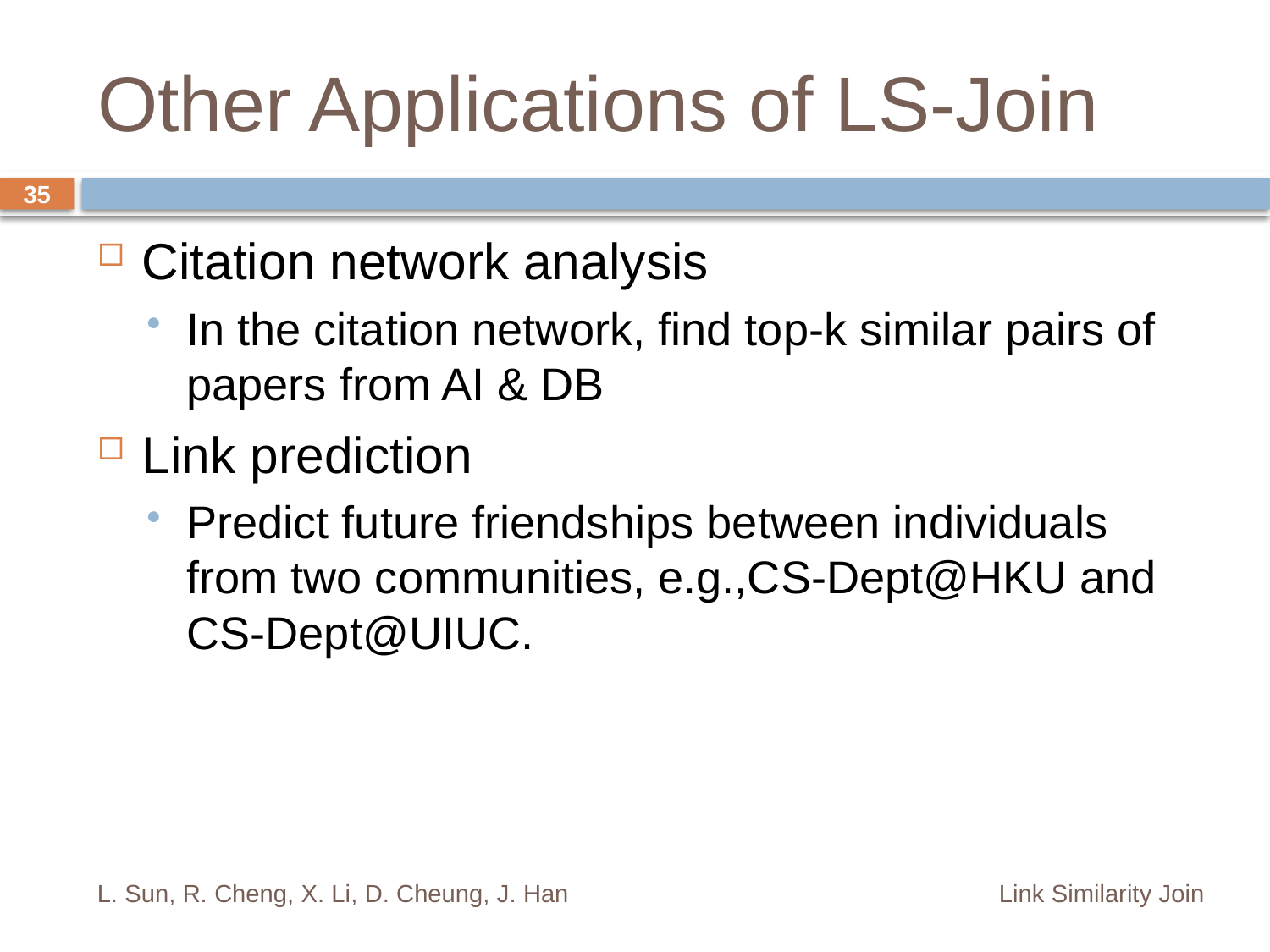

# Other Applications of LS-Join
35
Citation network analysis
In the citation network, find top-k similar pairs of papers from AI & DB
Link prediction
Predict future friendships between individuals from two communities, e.g.,CS-Dept@HKU and CS-Dept@UIUC.
L. Sun, R. Cheng, X. Li, D. Cheung, J. Han
Link Similarity Join